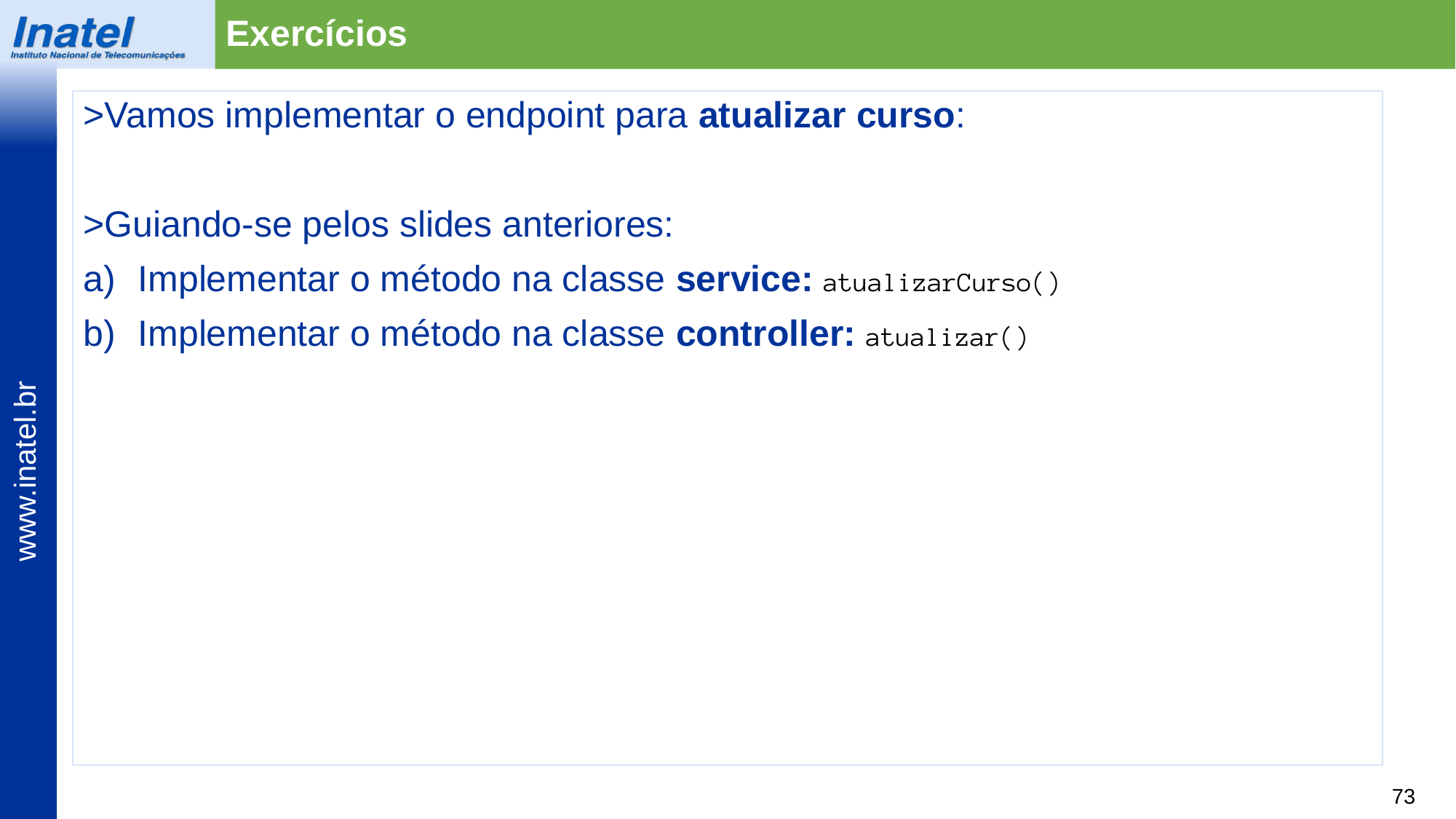

Exercícios
>Vamos implementar o endpoint para atualizar curso:

>Guiando-se pelos slides anteriores:
Implementar o método na classe service: atualizarCurso()
Implementar o método na classe controller: atualizar()